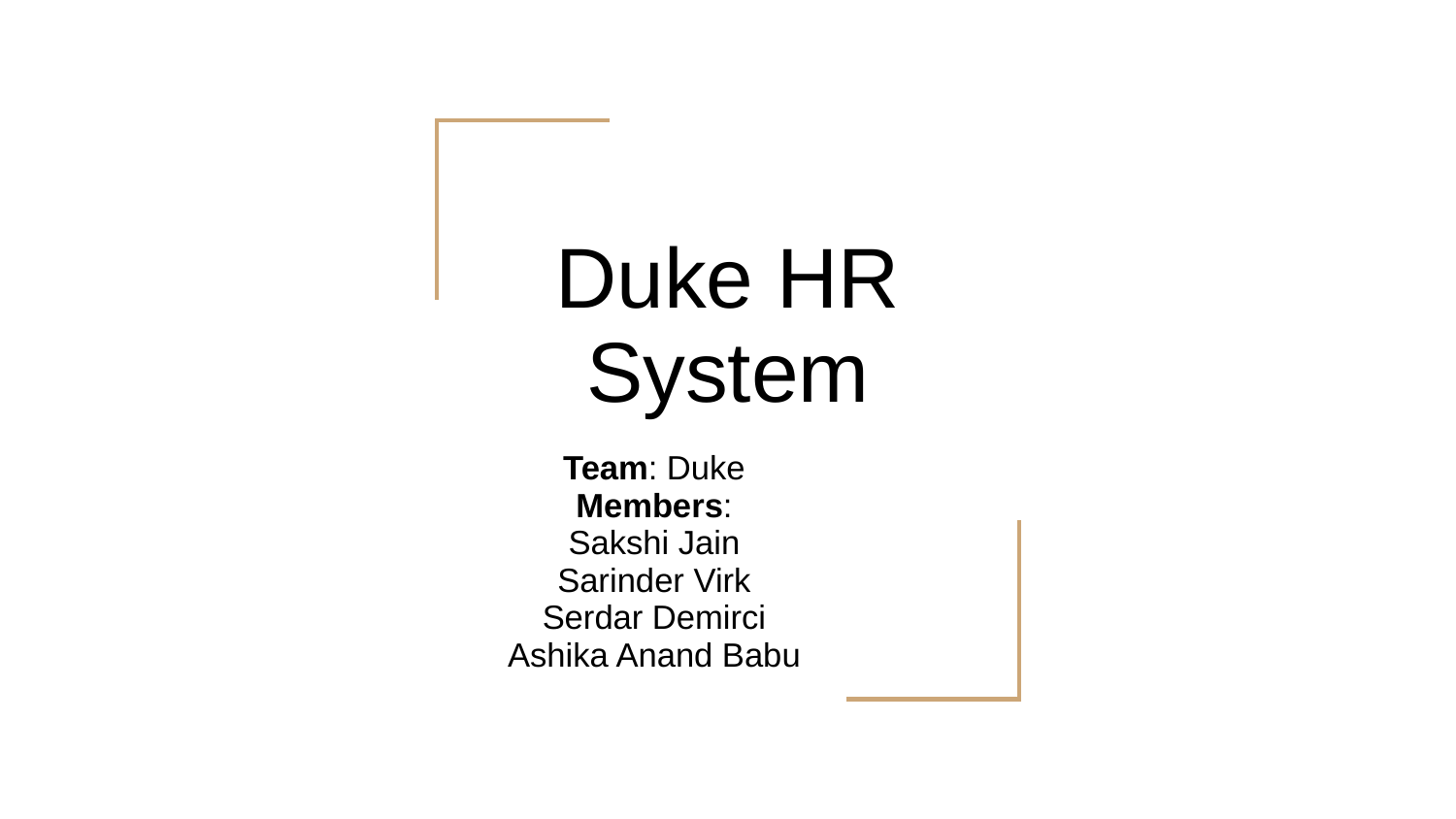

# Duke HR System
Team: Duke
Members:
Sakshi Jain
Sarinder Virk
Serdar Demirci
Ashika Anand Babu